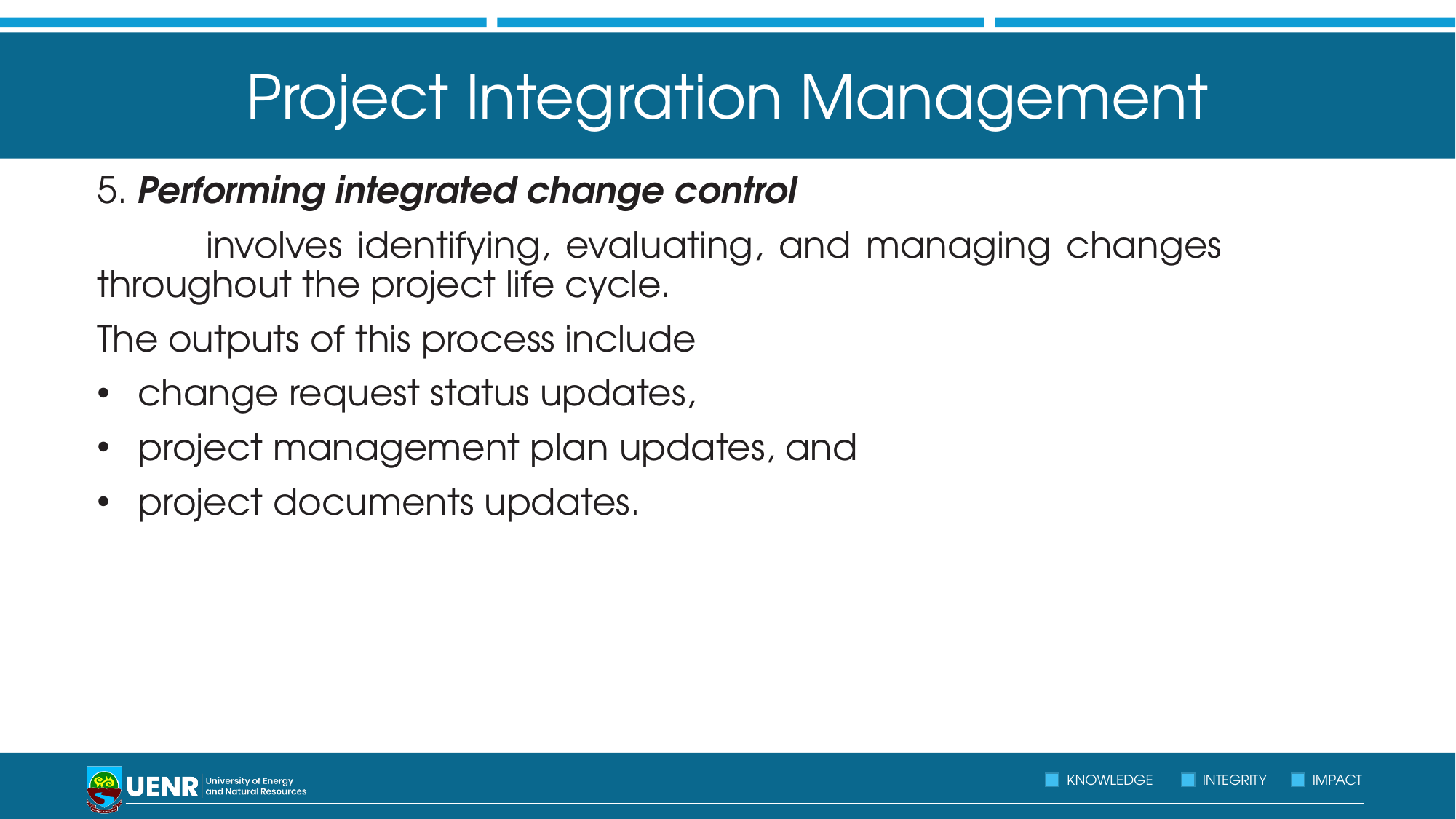

# Project Integration Management
5. Performing integrated change control
	involves identifying, evaluating, and managing changes 	throughout the project life cycle.
The outputs of this process include
change request status updates,
project management plan updates, and
project documents updates.